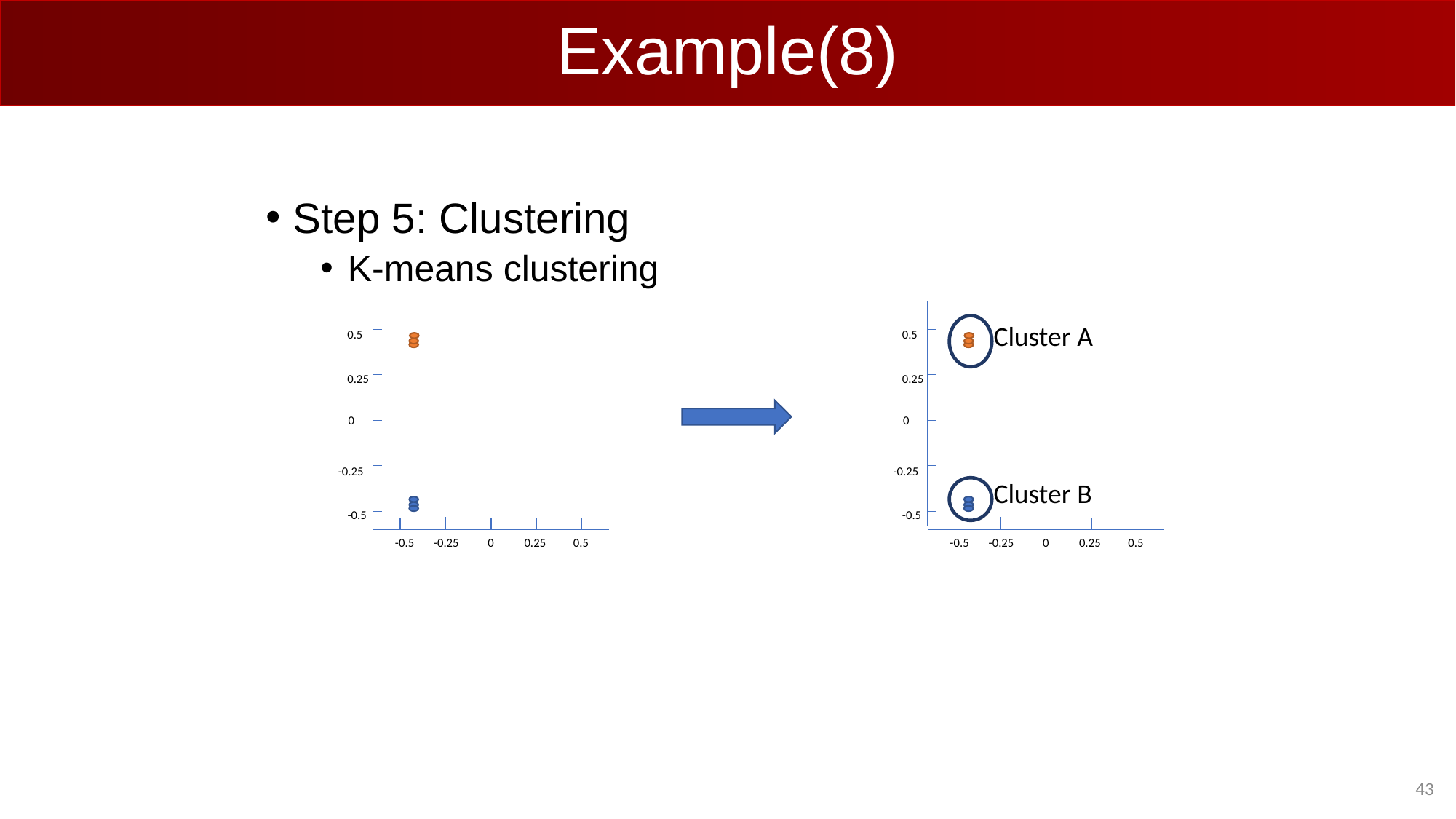

# Example(8)
Step 5: Clustering
K-means clustering

Cluster A

0.5
0.5

0.25
0.25

0
0
-0.25
-0.25
Cluster B

-0.5
-0.5

-0.5
-0.25
0
0.25
0.5
-0.5
-0.25
0
0.25
0.5
43